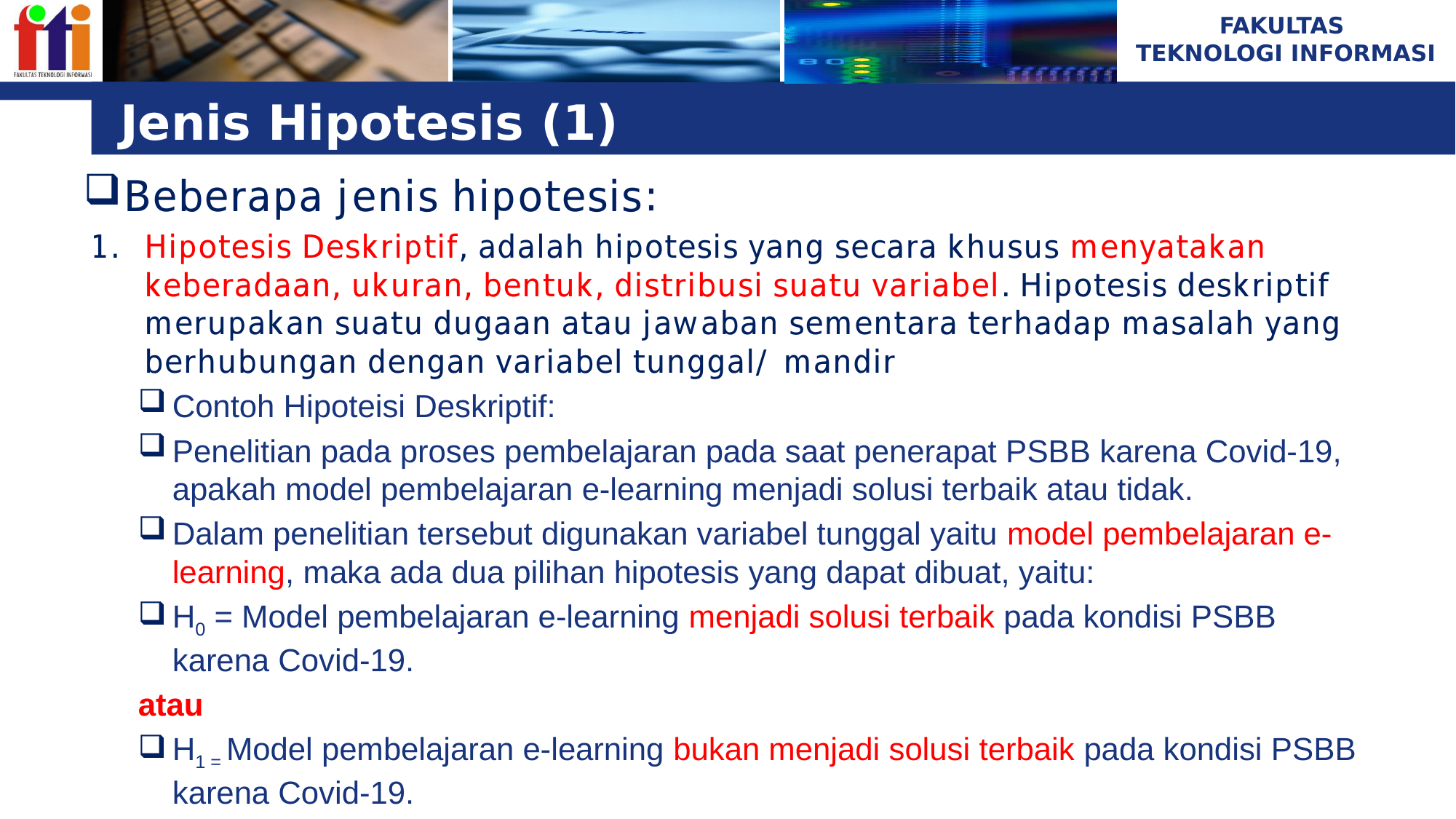

# Jenis Hipotesis (1)
Beberapa jenis hipotesis:
Hipotesis Deskriptif, adalah hipotesis yang secara khusus menyatakan keberadaan, ukuran, bentuk, distribusi suatu variabel. Hipotesis deskriptif merupakan suatu dugaan atau jawaban sementara terhadap masalah yang berhubungan dengan variabel tunggal/ mandir
Contoh Hipoteisi Deskriptif:
Penelitian pada proses pembelajaran pada saat penerapat PSBB karena Covid-19, apakah model pembelajaran e-learning menjadi solusi terbaik atau tidak.
Dalam penelitian tersebut digunakan variabel tunggal yaitu model pembelajaran e-learning, maka ada dua pilihan hipotesis yang dapat dibuat, yaitu:
H0 = Model pembelajaran e-learning menjadi solusi terbaik pada kondisi PSBB karena Covid-19.
atau
H1 = Model pembelajaran e-learning bukan menjadi solusi terbaik pada kondisi PSBB karena Covid-19.